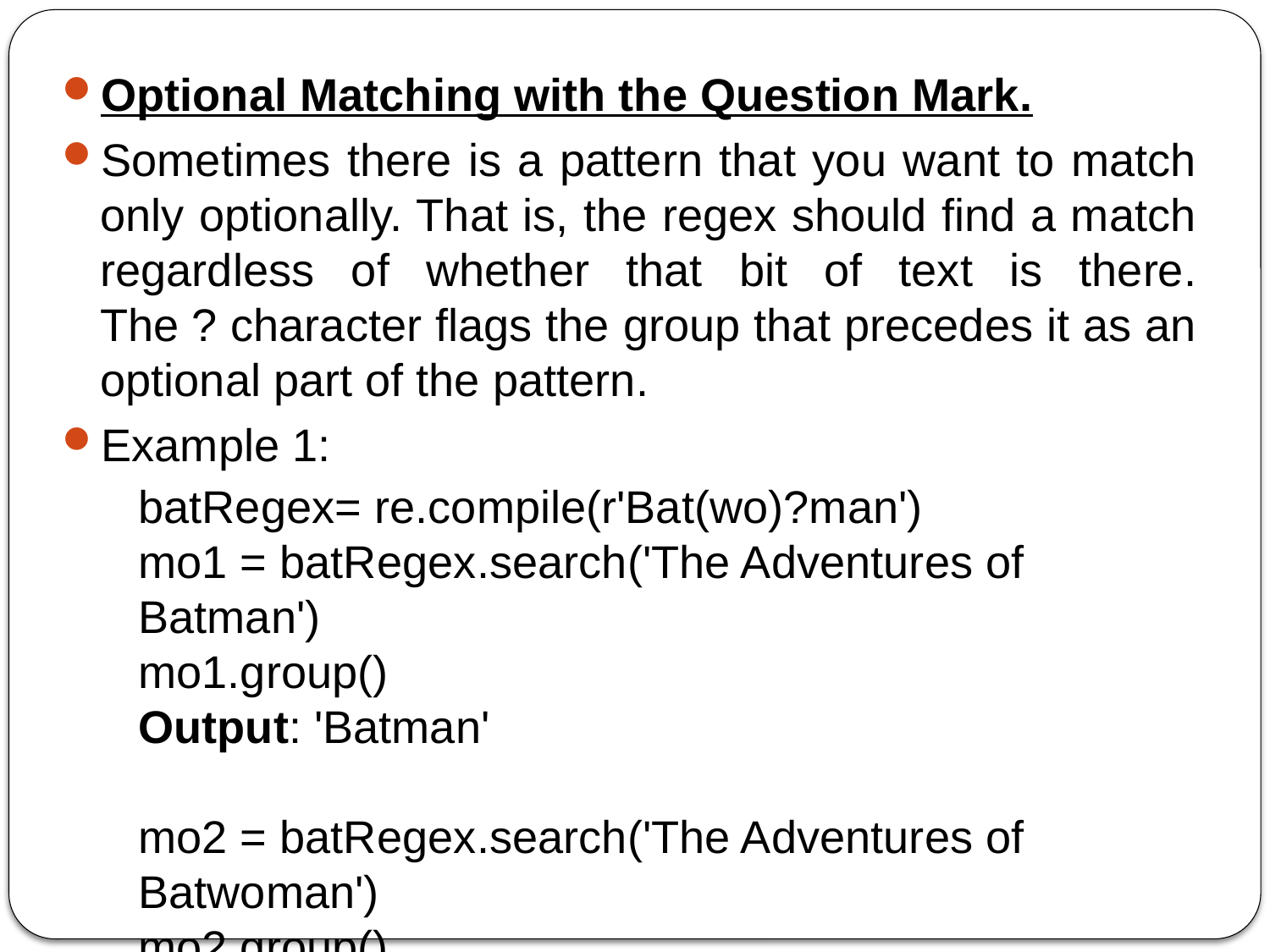

Optional Matching with the Question Mark.
Sometimes there is a pattern that you want to match only optionally. That is, the regex should find a match regardless of whether that bit of text is there. The ? character flags the group that precedes it as an optional part of the pattern.
Example 1:
	batRegex= re.compile(r'Bat(wo)?man')
mo1 = batRegex.search('The Adventures of Batman')
mo1.group()
Output: 'Batman'
mo2 = batRegex.search('The Adventures of Batwoman')
mo2.group()
	Output: ‘Batwoman’